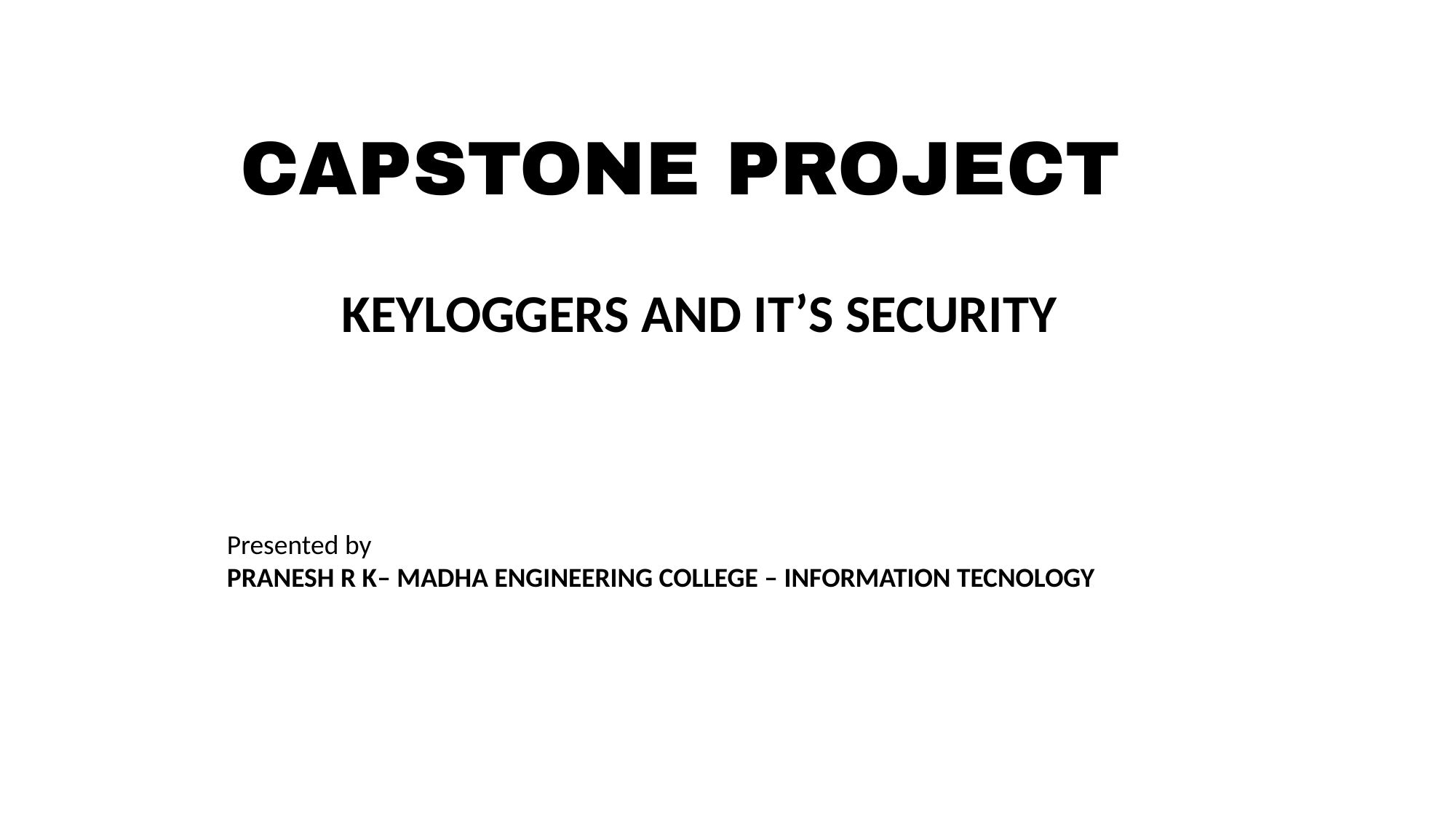

# CAPSTONE PROJECT
 KEYLOGGERS AND IT’S SECURITY

Presented by
PRANESH R K– MADHA ENGINEERING COLLEGE – INFORMATION TECNOLOGY